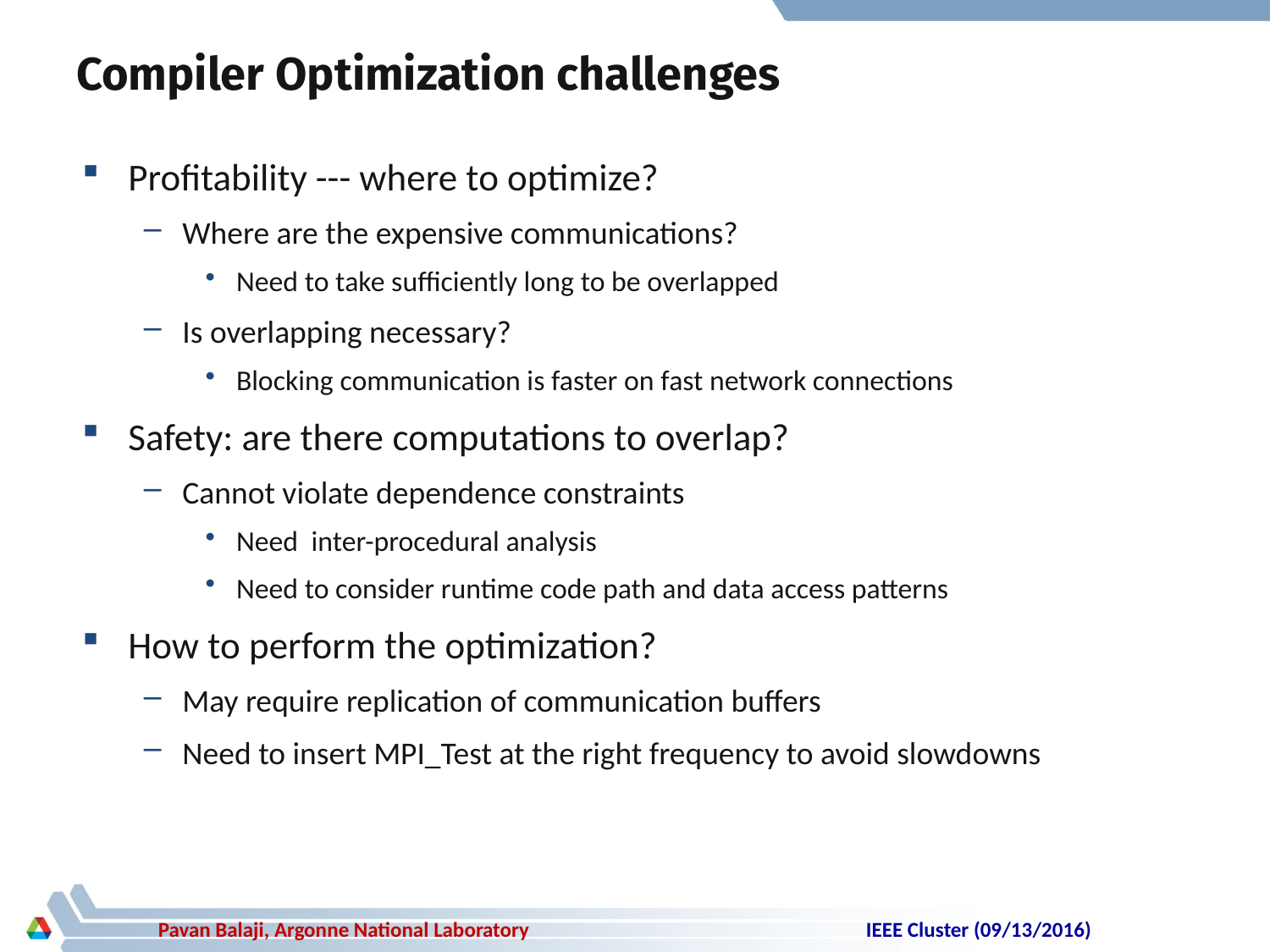

# Compiler Optimization challenges
Profitability --- where to optimize?
Where are the expensive communications?
Need to take sufficiently long to be overlapped
Is overlapping necessary?
Blocking communication is faster on fast network connections
Safety: are there computations to overlap?
Cannot violate dependence constraints
Need  inter-procedural analysis
Need to consider runtime code path and data access patterns
How to perform the optimization?
May require replication of communication buffers
Need to insert MPI_Test at the right frequency to avoid slowdowns
IEEE Cluster (09/13/2016)